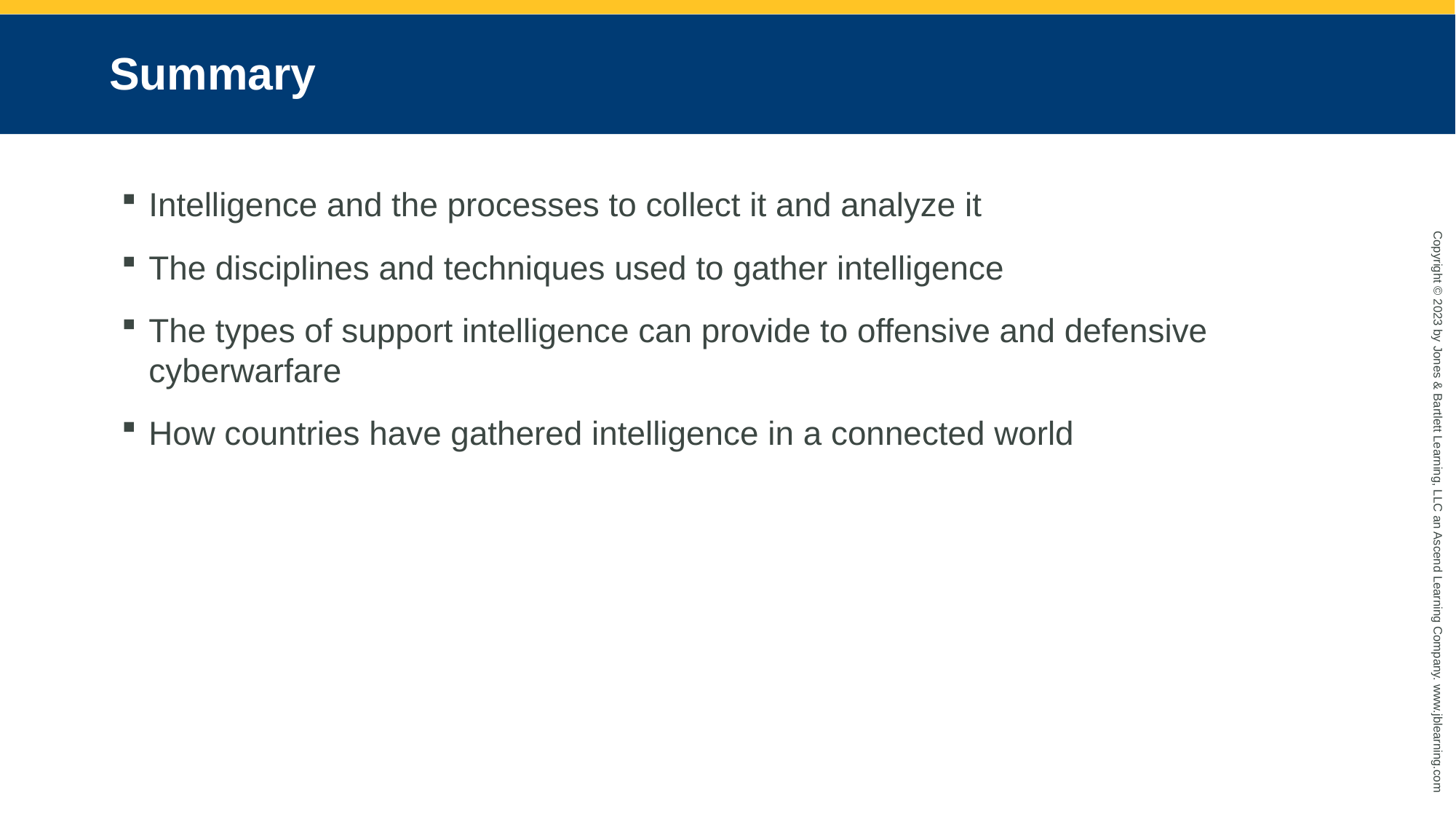

# Summary
Intelligence and the processes to collect it and analyze it
The disciplines and techniques used to gather intelligence
The types of support intelligence can provide to offensive and defensive cyberwarfare
How countries have gathered intelligence in a connected world